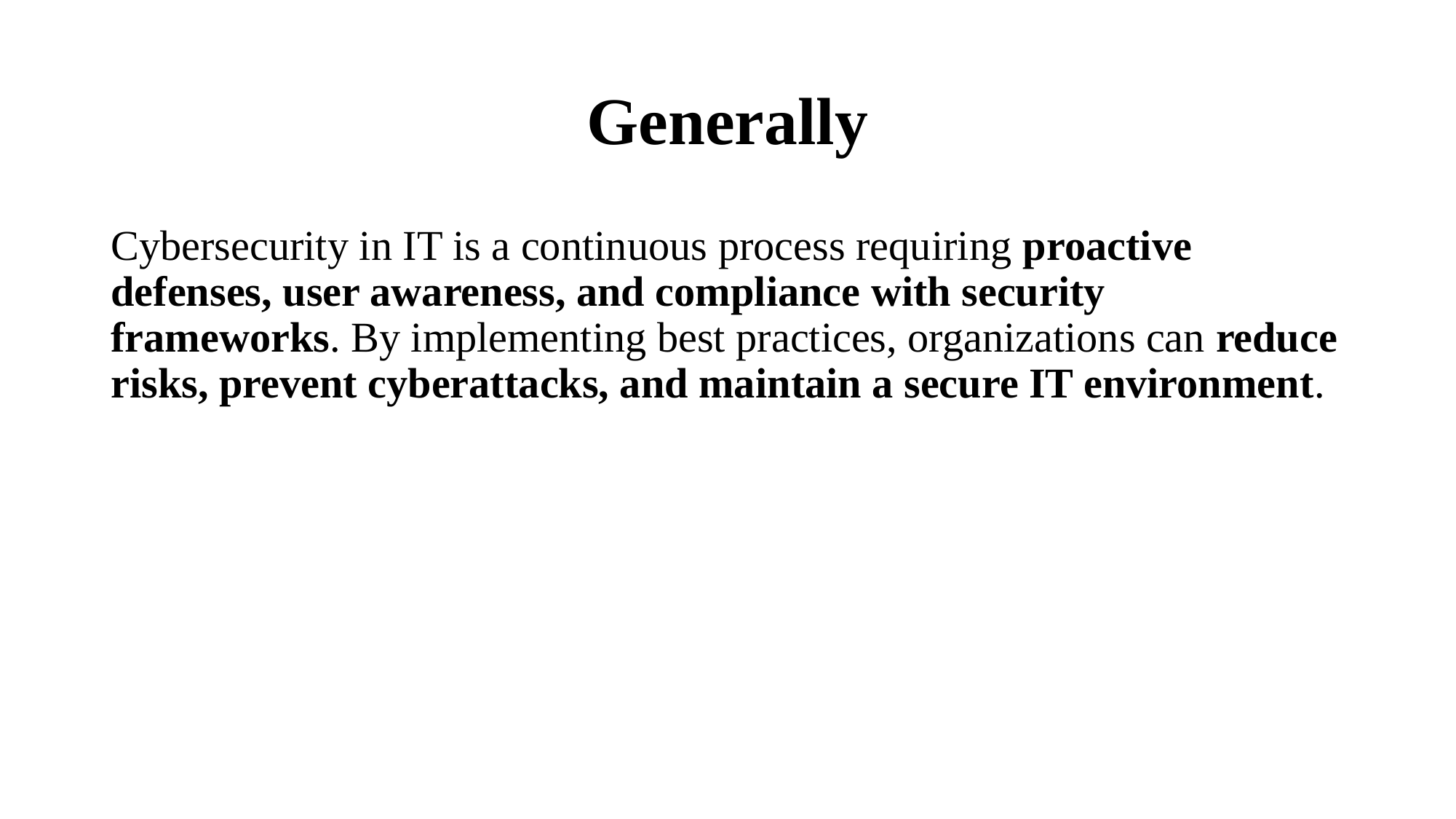

# Generally
Cybersecurity in IT is a continuous process requiring proactive defenses, user awareness, and compliance with security frameworks. By implementing best practices, organizations can reduce risks, prevent cyberattacks, and maintain a secure IT environment.